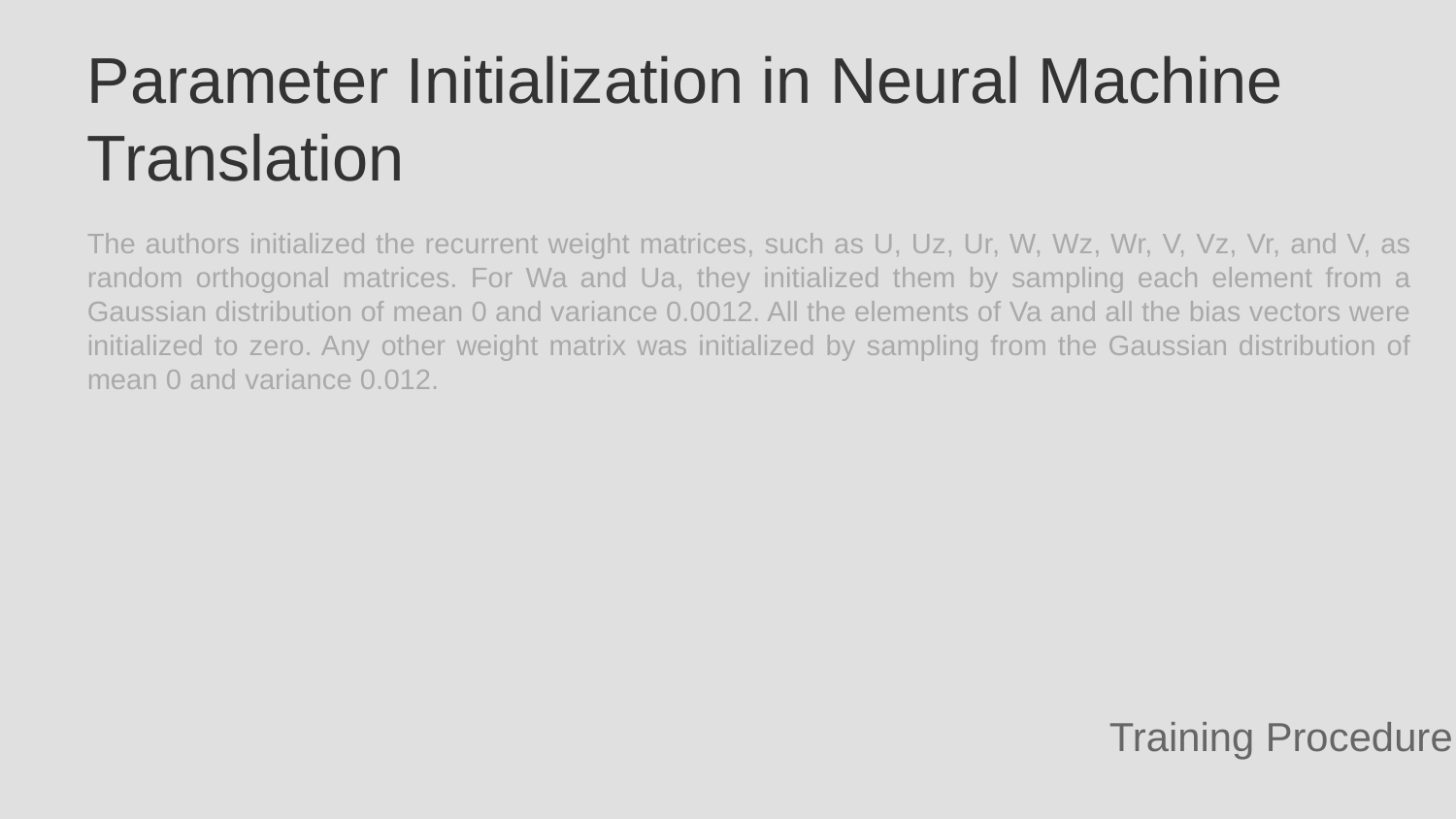

Parameter Initialization in Neural Machine Translation
The authors initialized the recurrent weight matrices, such as U, Uz, Ur, W, Wz, Wr, V, Vz, Vr, and V, as random orthogonal matrices. For Wa and Ua, they initialized them by sampling each element from a Gaussian distribution of mean 0 and variance 0.0012. All the elements of Va and all the bias vectors were initialized to zero. Any other weight matrix was initialized by sampling from the Gaussian distribution of mean 0 and variance 0.012.
Training Procedure